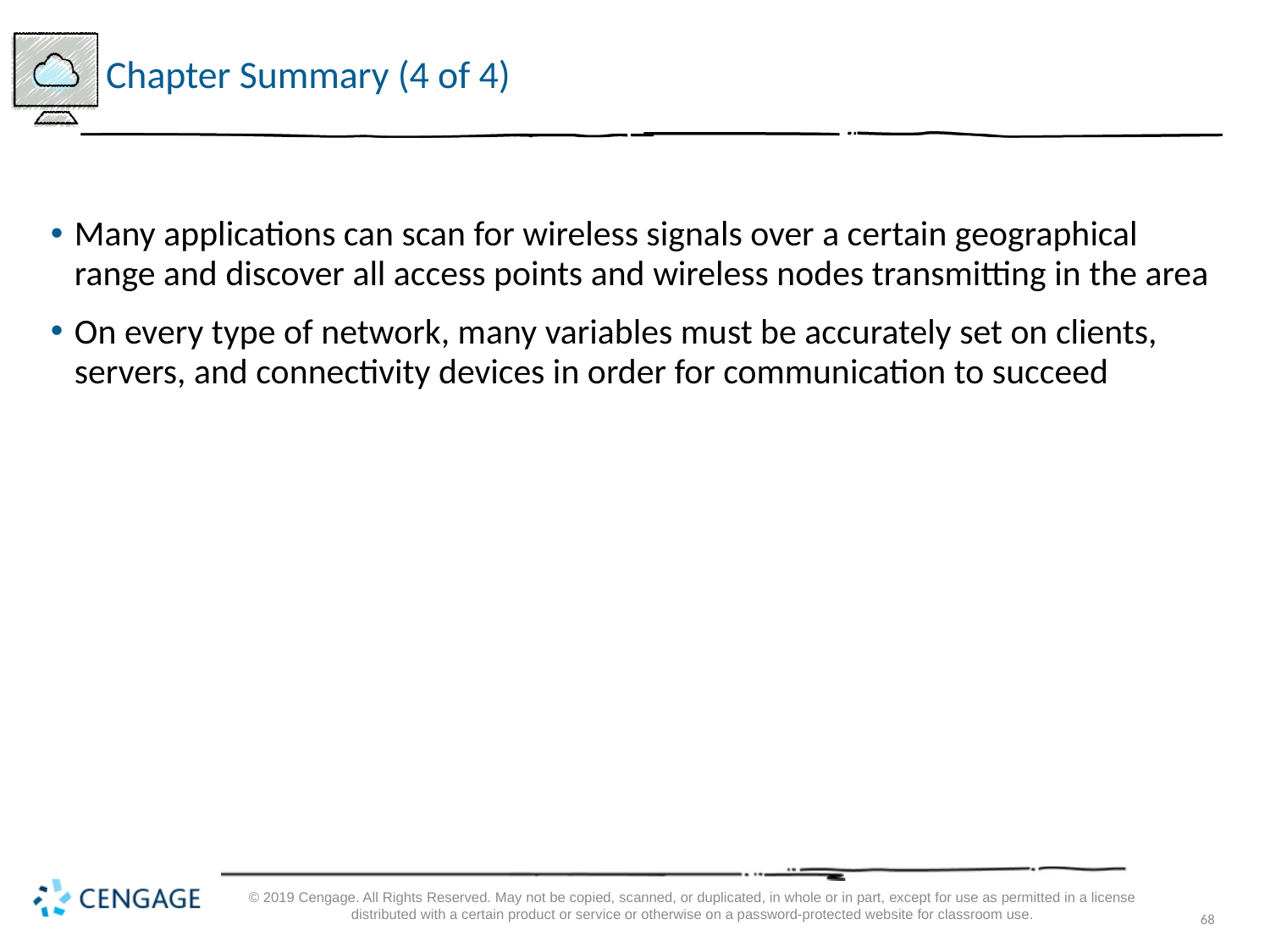

# Chapter Summary (4 of 4)
Many applications can scan for wireless signals over a certain geographical range and discover all access points and wireless nodes transmitting in the area
On every type of network, many variables must be accurately set on clients, servers, and connectivity devices in order for communication to succeed
© 2019 Cengage. All Rights Reserved. May not be copied, scanned, or duplicated, in whole or in part, except for use as permitted in a license distributed with a certain product or service or otherwise on a password-protected website for classroom use.